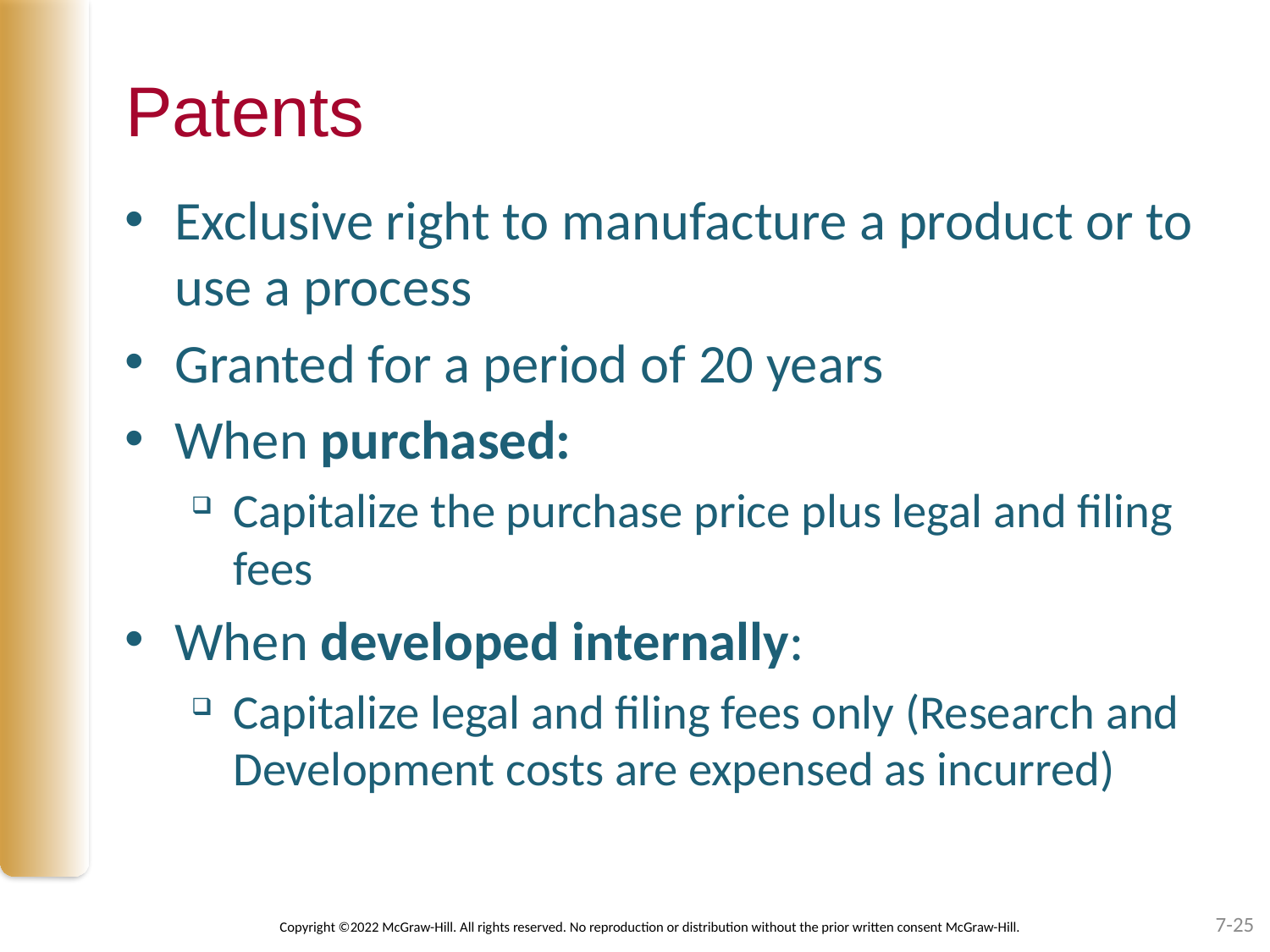

# Patents
Exclusive right to manufacture a product or to use a process
Granted for a period of 20 years
When purchased:
Capitalize the purchase price plus legal and filing fees
When developed internally:
Capitalize legal and filing fees only (Research and Development costs are expensed as incurred)
7-25
Copyright ©2022 McGraw-Hill. All rights reserved. No reproduction or distribution without the prior written consent McGraw-Hill.